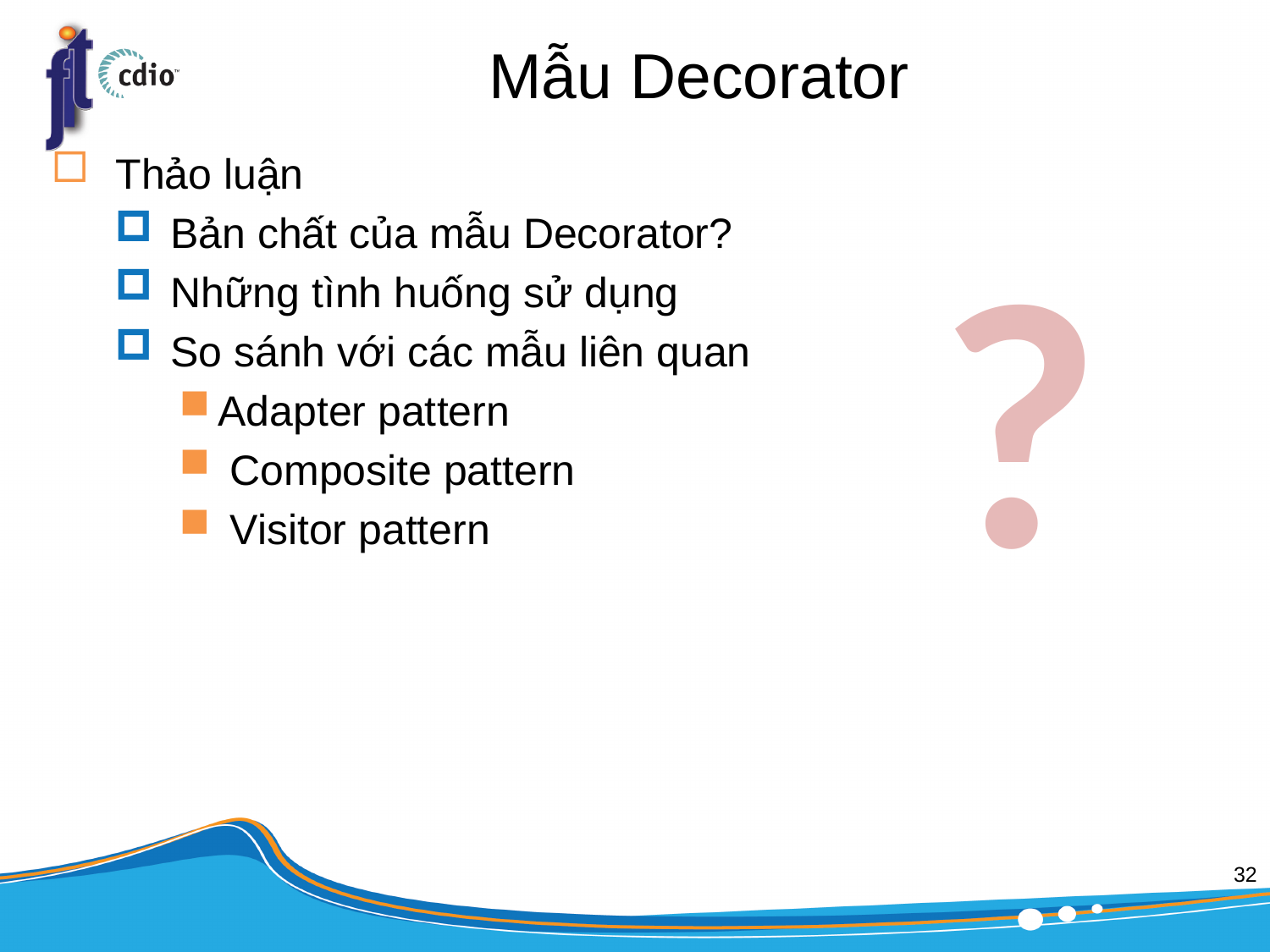

# Mẫu Decorator
Thảo luận
Bản chất của mẫu Decorator?
Những tình huống sử dụng
So sánh với các mẫu liên quan
Adapter pattern
 Composite pattern
 Visitor pattern
?
32